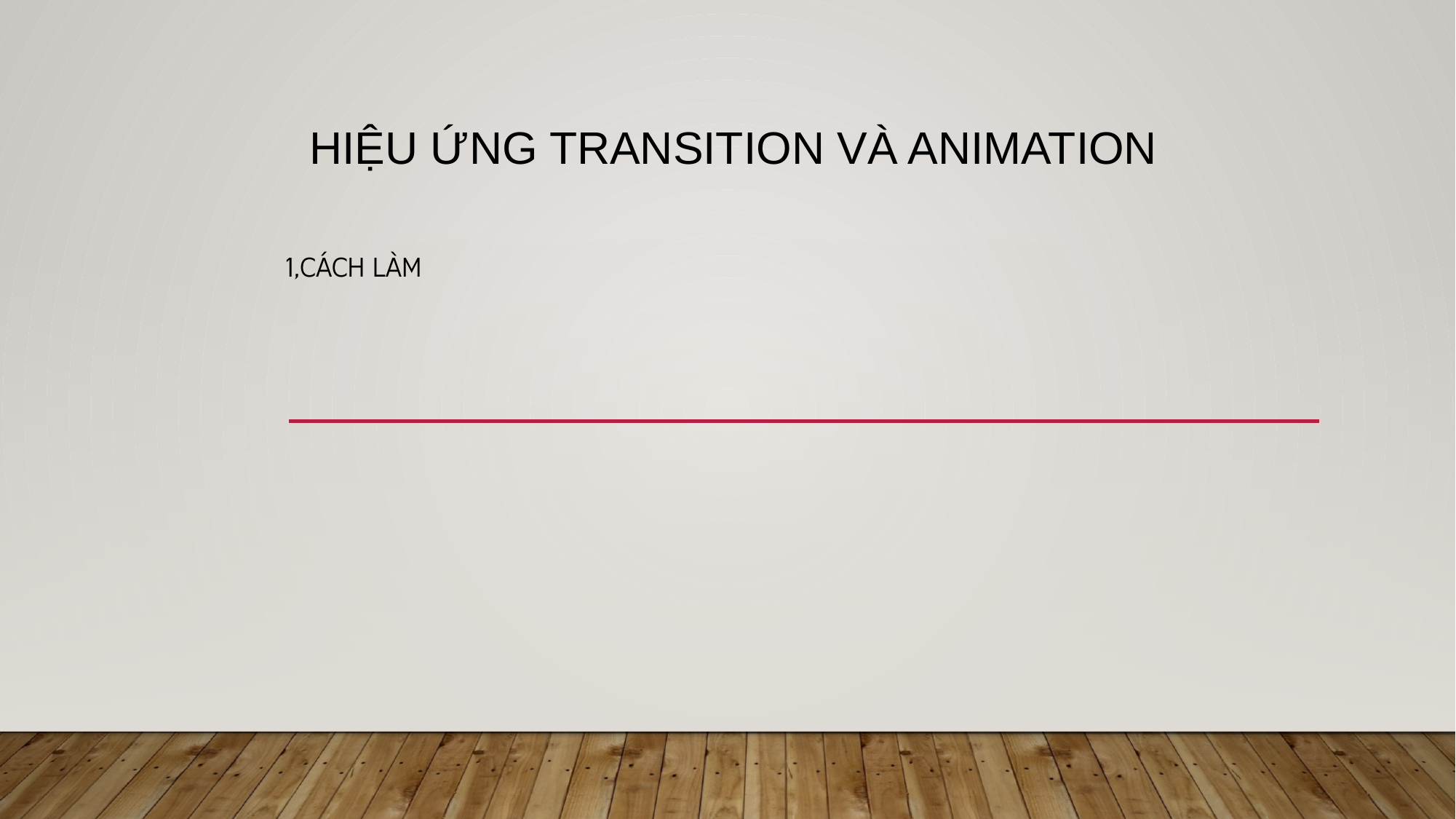

# hiệu ứng Transition và Animation
1,Cách làm